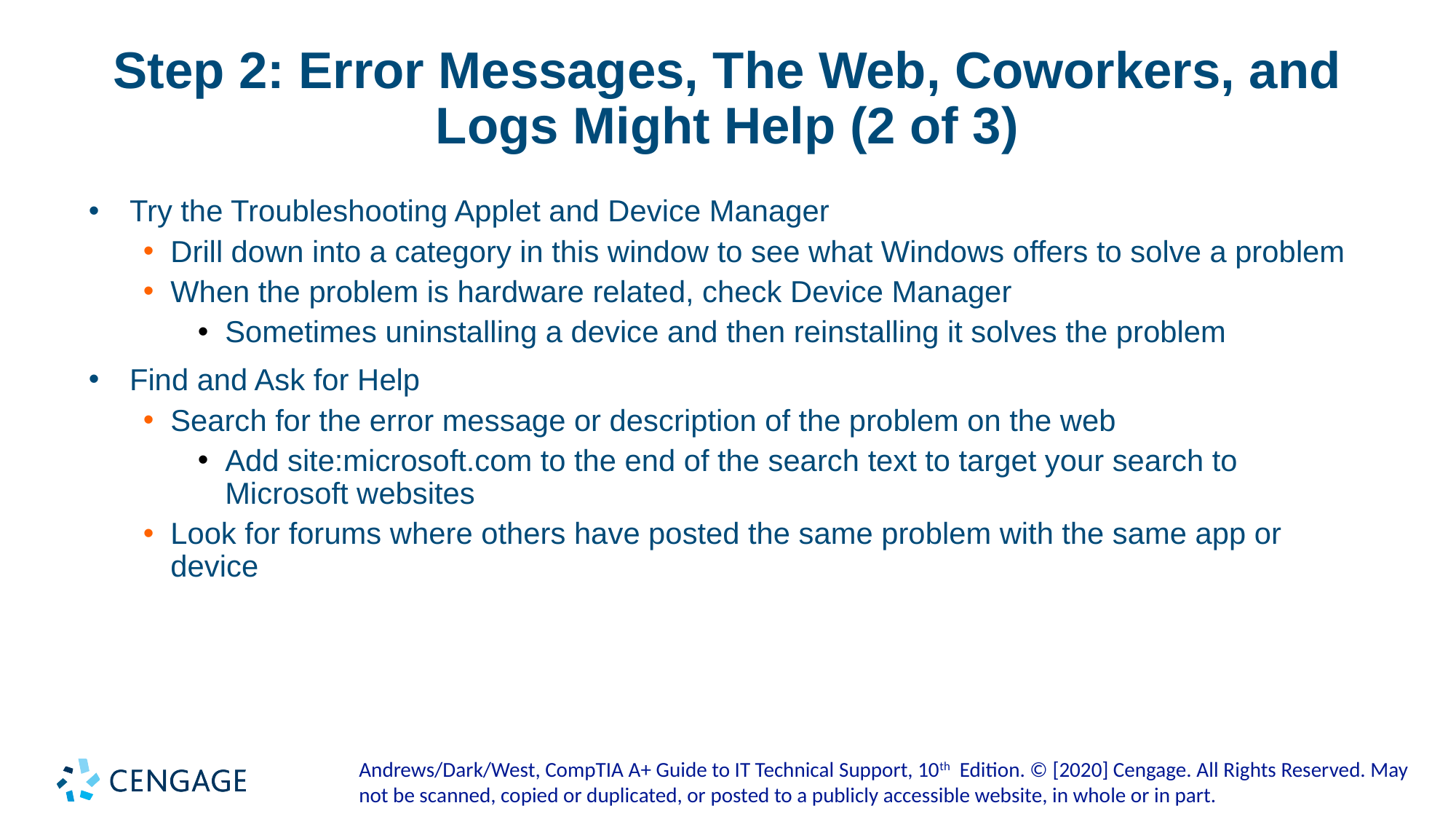

# Step 2: Error Messages, The Web, Coworkers, and Logs Might Help (2 of 3)
Try the Troubleshooting Applet and Device Manager
Drill down into a category in this window to see what Windows offers to solve a problem
When the problem is hardware related, check Device Manager
Sometimes uninstalling a device and then reinstalling it solves the problem
Find and Ask for Help
Search for the error message or description of the problem on the web
Add site:microsoft.com to the end of the search text to target your search to Microsoft websites
Look for forums where others have posted the same problem with the same app or device